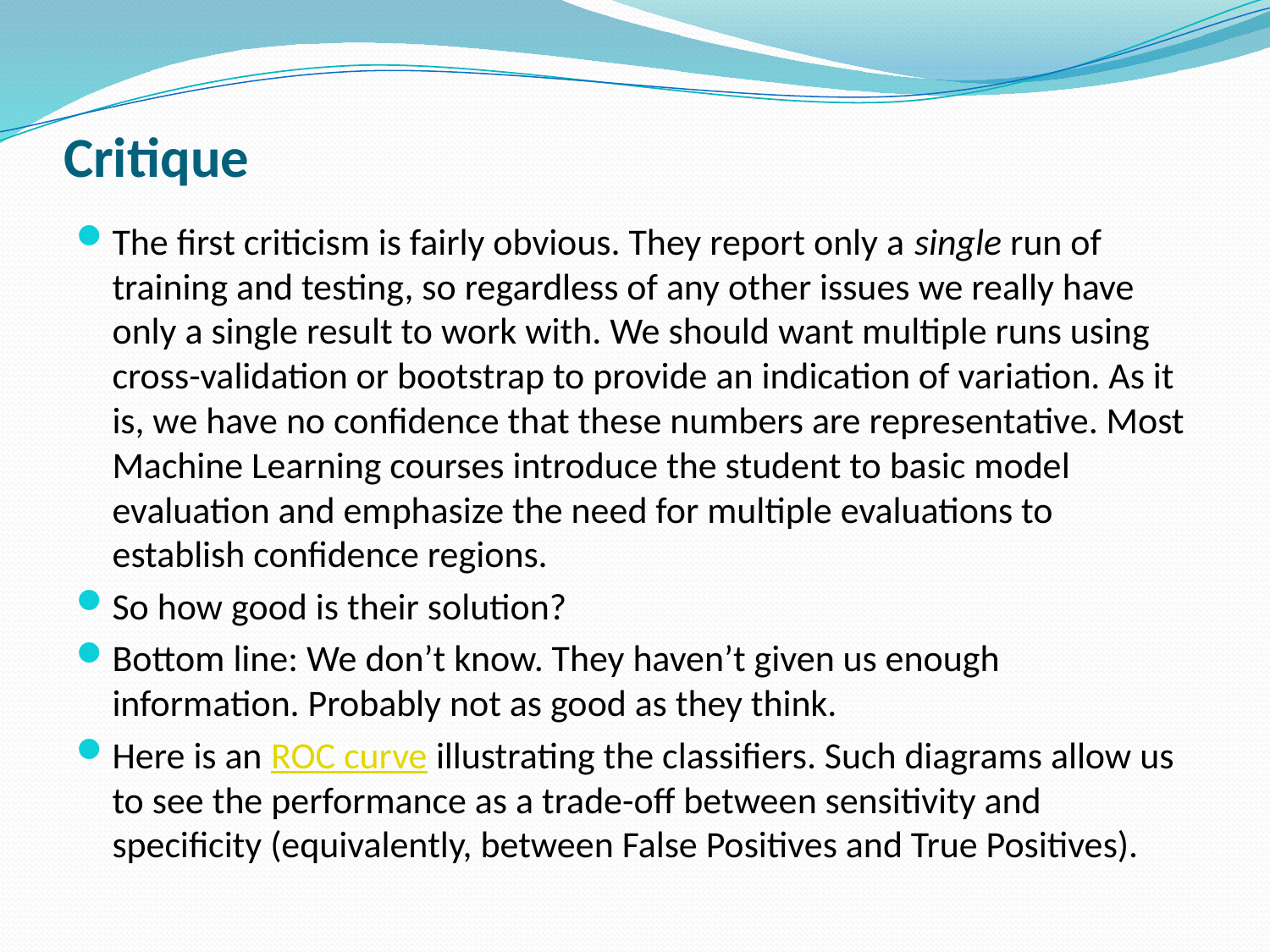

# Critique
The first criticism is fairly obvious. They report only a single run of training and testing, so regardless of any other issues we really have only a single result to work with. We should want multiple runs using cross-validation or bootstrap to provide an indication of variation. As it is, we have no confidence that these numbers are representative. Most Machine Learning courses introduce the student to basic model evaluation and emphasize the need for multiple evaluations to establish confidence regions.
So how good is their solution?
Bottom line: We don’t know. They haven’t given us enough information. Probably not as good as they think.
Here is an ROC curve illustrating the classifiers. Such diagrams allow us to see the performance as a trade-off between sensitivity and specificity (equivalently, between False Positives and True Positives).